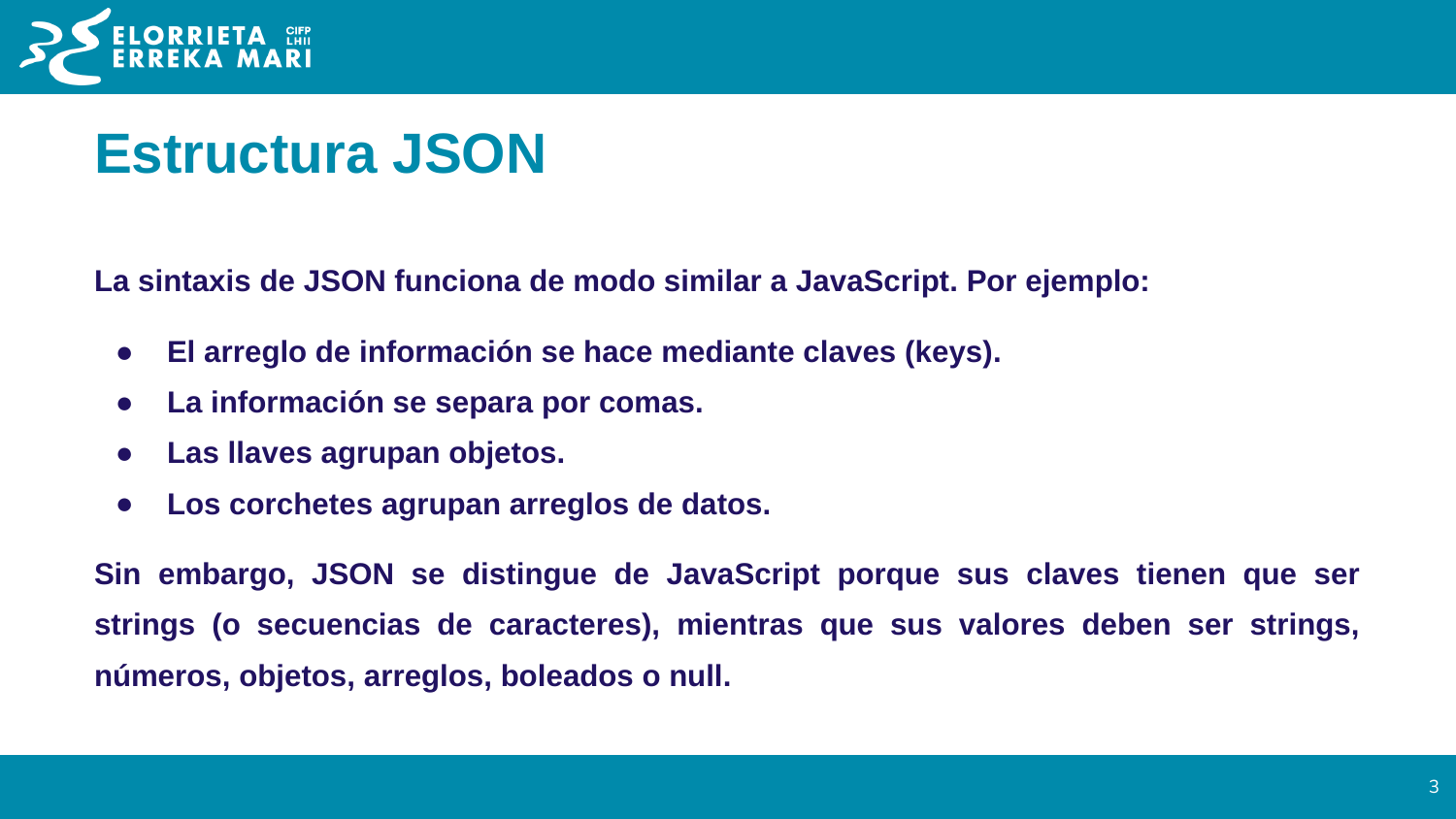

# Estructura JSON
La sintaxis de JSON funciona de modo similar a JavaScript. Por ejemplo:
El arreglo de información se hace mediante claves (keys).
La información se separa por comas.
Las llaves agrupan objetos.
Los corchetes agrupan arreglos de datos.
Sin embargo, JSON se distingue de JavaScript porque sus claves tienen que ser strings (o secuencias de caracteres), mientras que sus valores deben ser strings, números, objetos, arreglos, boleados o null.
3